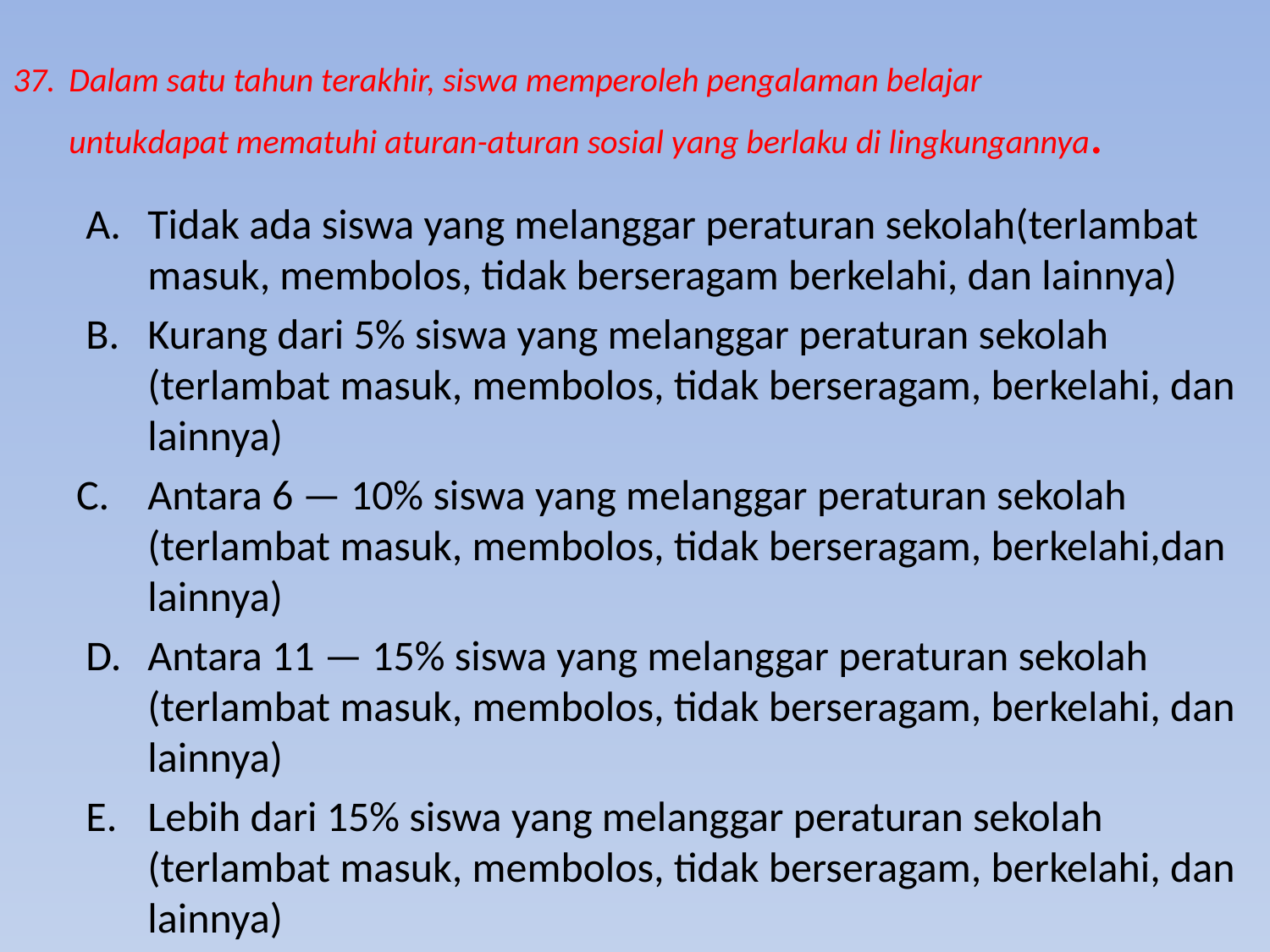

# 37.	Dalam satu tahun terakhir, siswa memperoleh pengalaman belajar untukdapat mematuhi aturan-aturan sosial yang berlaku di lingkungannya.
 A.	Tidak ada siswa yang melanggar peraturan sekolah(terlambat masuk, membolos, tidak berseragam berkelahi, dan lainnya)
 B.	Kurang dari 5% siswa yang melanggar peraturan sekolah (terlambat masuk, membolos, tidak berseragam, berkelahi, dan lainnya)
C.	Antara 6 — 10% siswa yang melanggar peraturan sekolah (terlambat masuk, membolos, tidak berseragam, berkelahi,dan lainnya)
 D.	Antara 11 — 15% siswa yang melanggar peraturan sekolah (terlambat masuk, membolos, tidak berseragam, berkelahi, dan lainnya)
 E.	Lebih dari 15% siswa yang melanggar peraturan sekolah (terlambat masuk, membolos, tidak berseragam, berkelahi, dan lainnya)